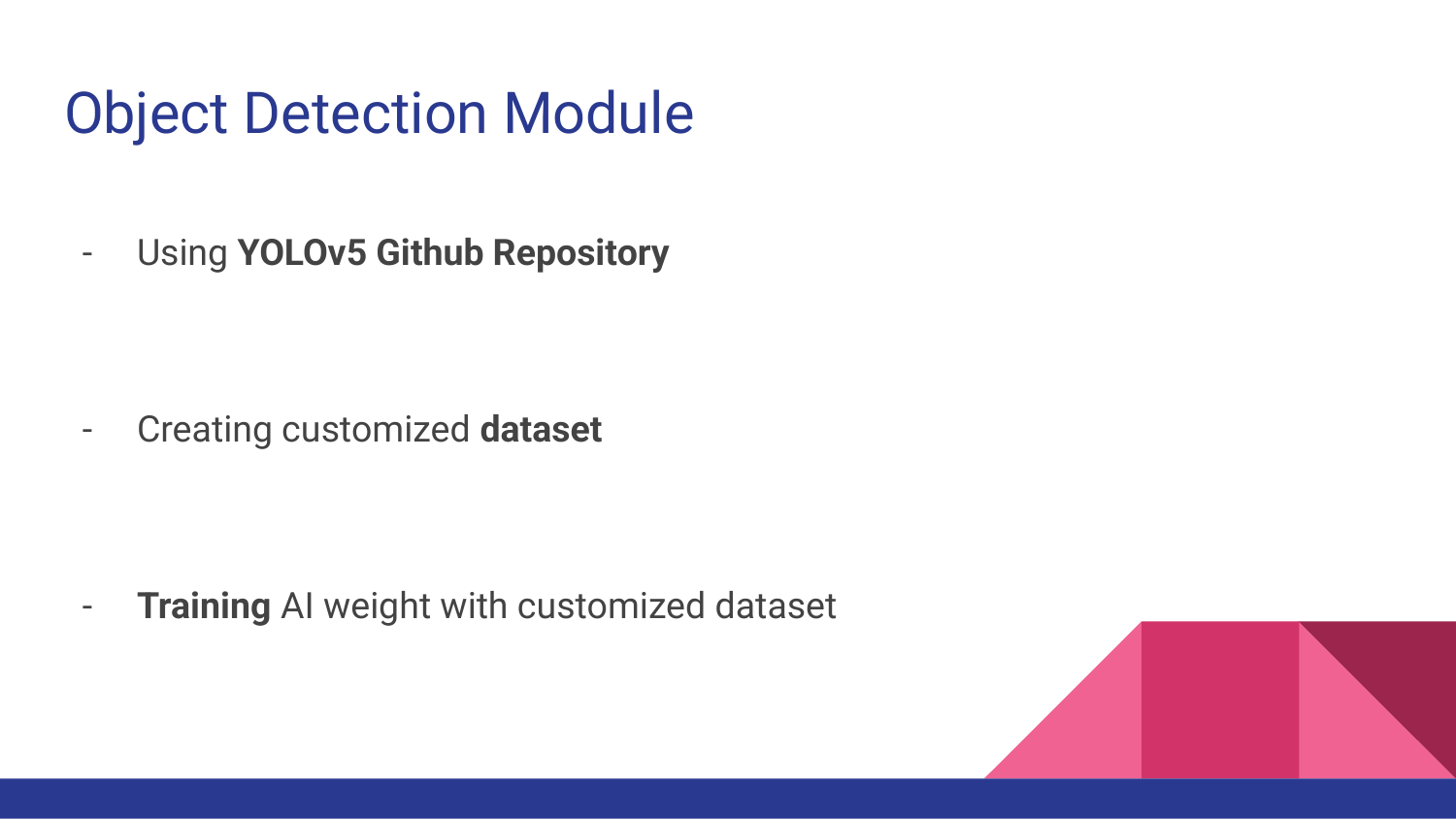

# Object Detection Module

Using YOLOv5 Github Repository

Creating customized dataset

Training AI weight with customized dataset